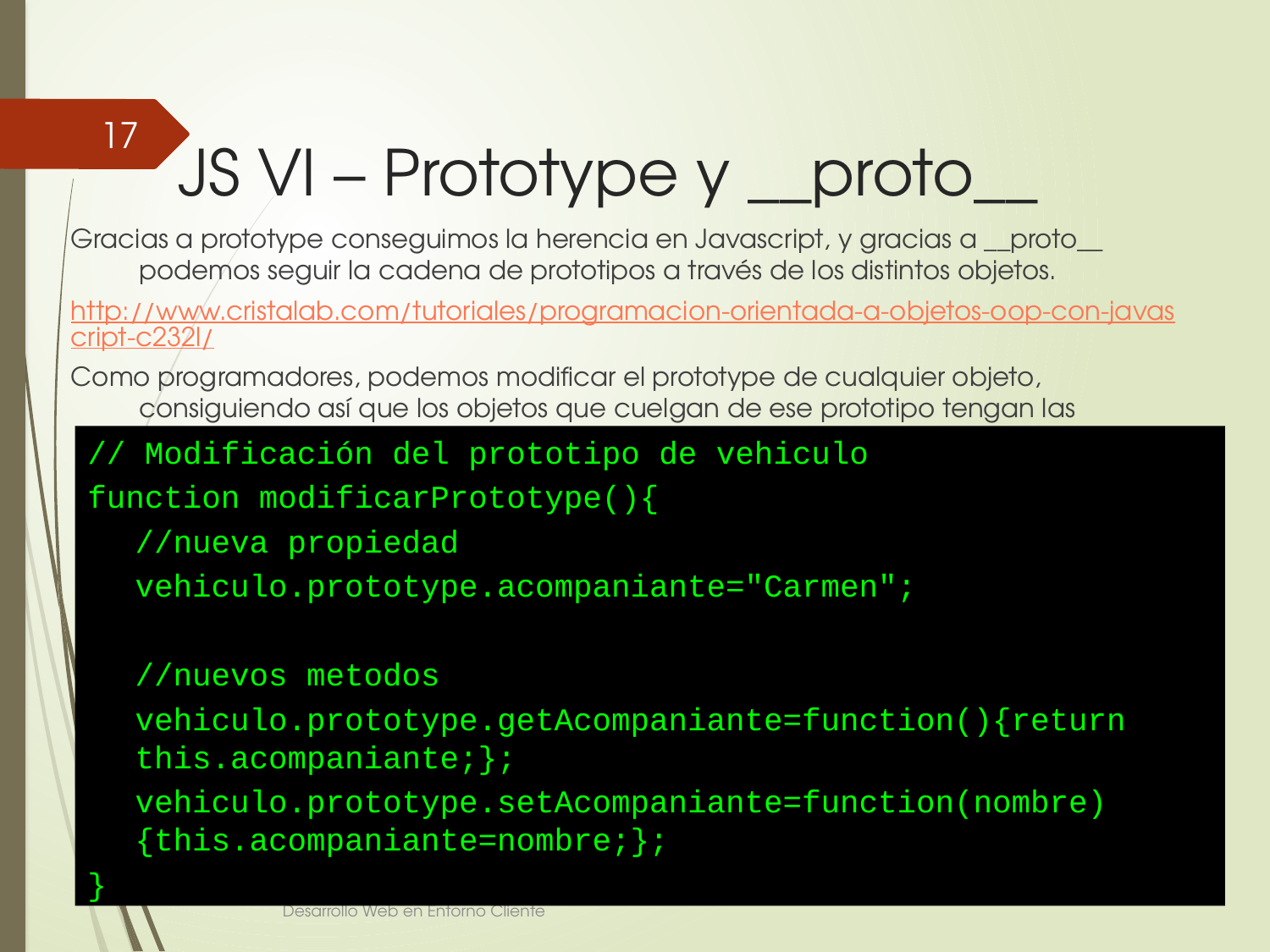

17
# JS VI – Prototype y __proto__
Gracias a prototype conseguimos la herencia en Javascript, y gracias a __proto__ podemos seguir la cadena de prototipos a través de los distintos objetos.
http://www.cristalab.com/tutoriales/programacion-orientada-a-objetos-oop-con-javascript-c232l/
Como programadores, podemos modificar el prototype de cualquier objeto, consiguiendo así que los objetos que cuelgan de ese prototipo tengan las propiedades y métodos añadidos, y sin que se dupliquen.

// Modificación del prototipo de vehiculo
function modificarPrototype(){
	//nueva propiedad
	vehiculo.prototype.acompaniante="Carmen";

	//nuevos metodos
	vehiculo.prototype.getAcompaniante=function(){return this.acompaniante;};
	vehiculo.prototype.setAcompaniante=function(nombre){this.acompaniante=nombre;};
}
Desarrollo Web en Entorno Cliente